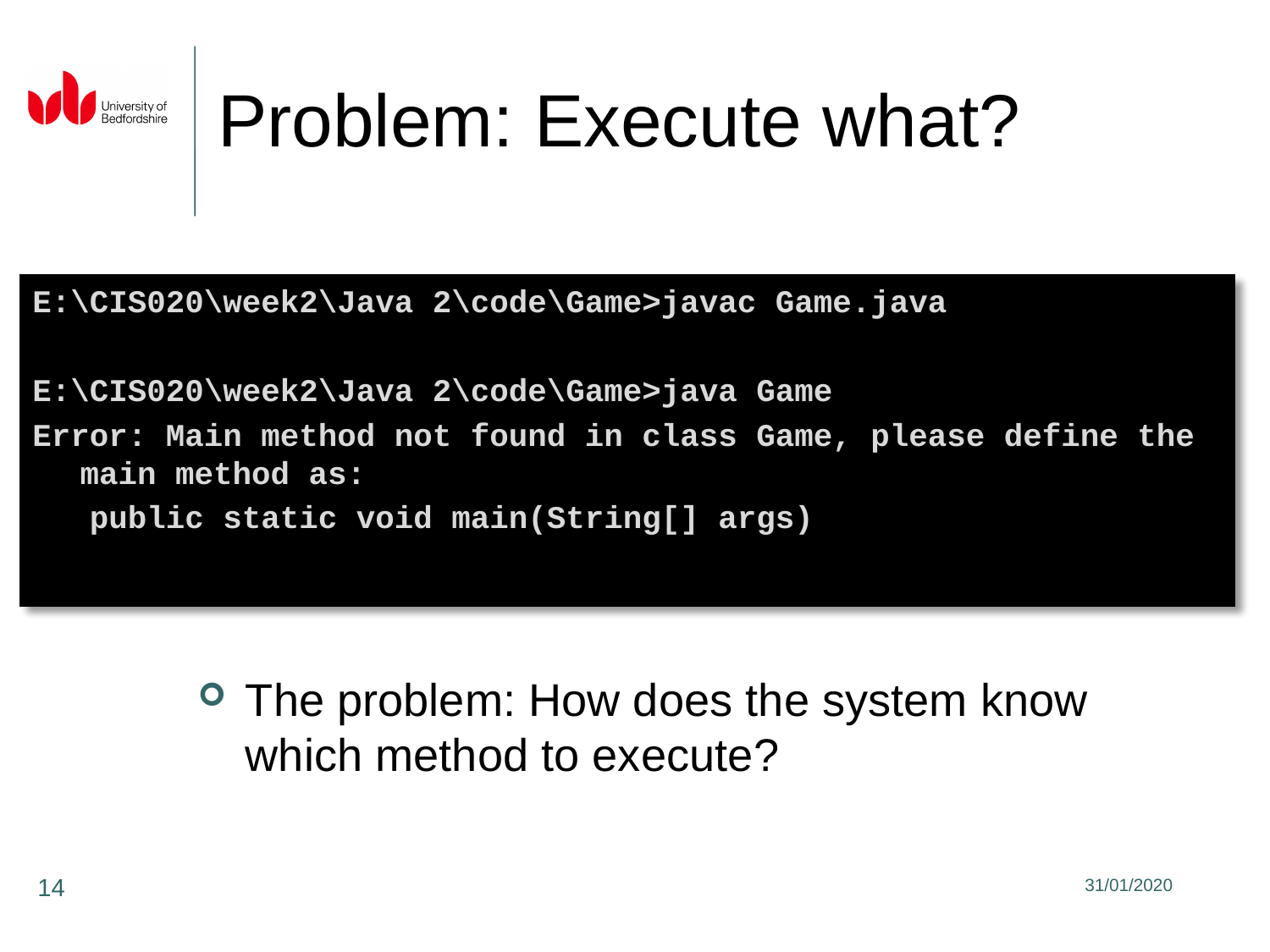

# Problem: Execute what?
E:\CIS020\week2\Java 2\code\Game>javac Game.java

E:\CIS020\week2\Java 2\code\Game>java Game
Error: Main method not found in class Game, please define the main method as:
   public static void main(String[] args)

The problem: How does the system know which method to execute?
14
31/01/2020